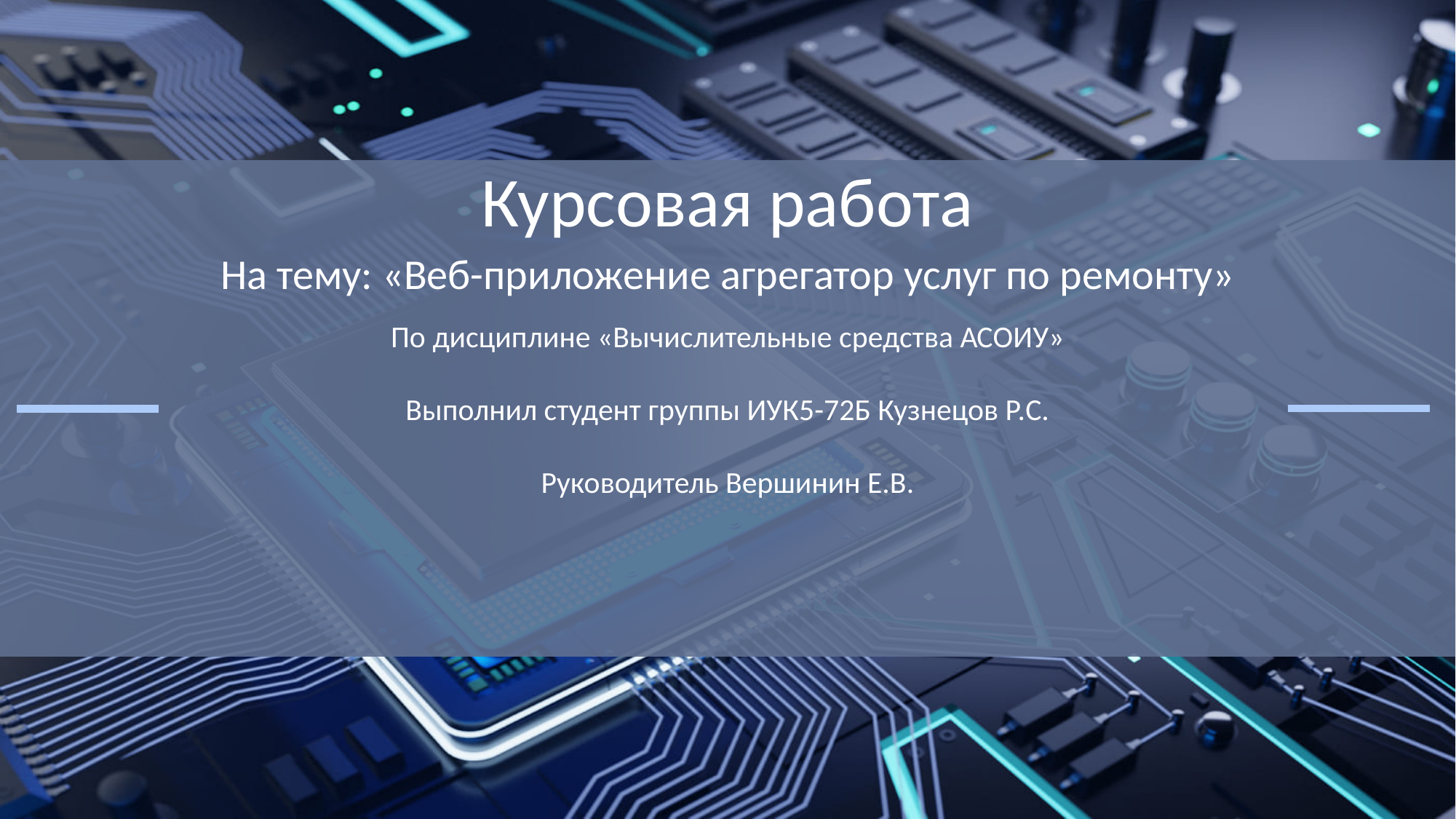

# Курсовая работа
По дисциплине «Вычислительные средства АСОИУ»

Выполнил студент группы ИУК5-72Б Кузнецов Р.С.

Руководитель Вершинин Е.В.
На тему: «Веб-приложение агрегатор услуг по ремонту»